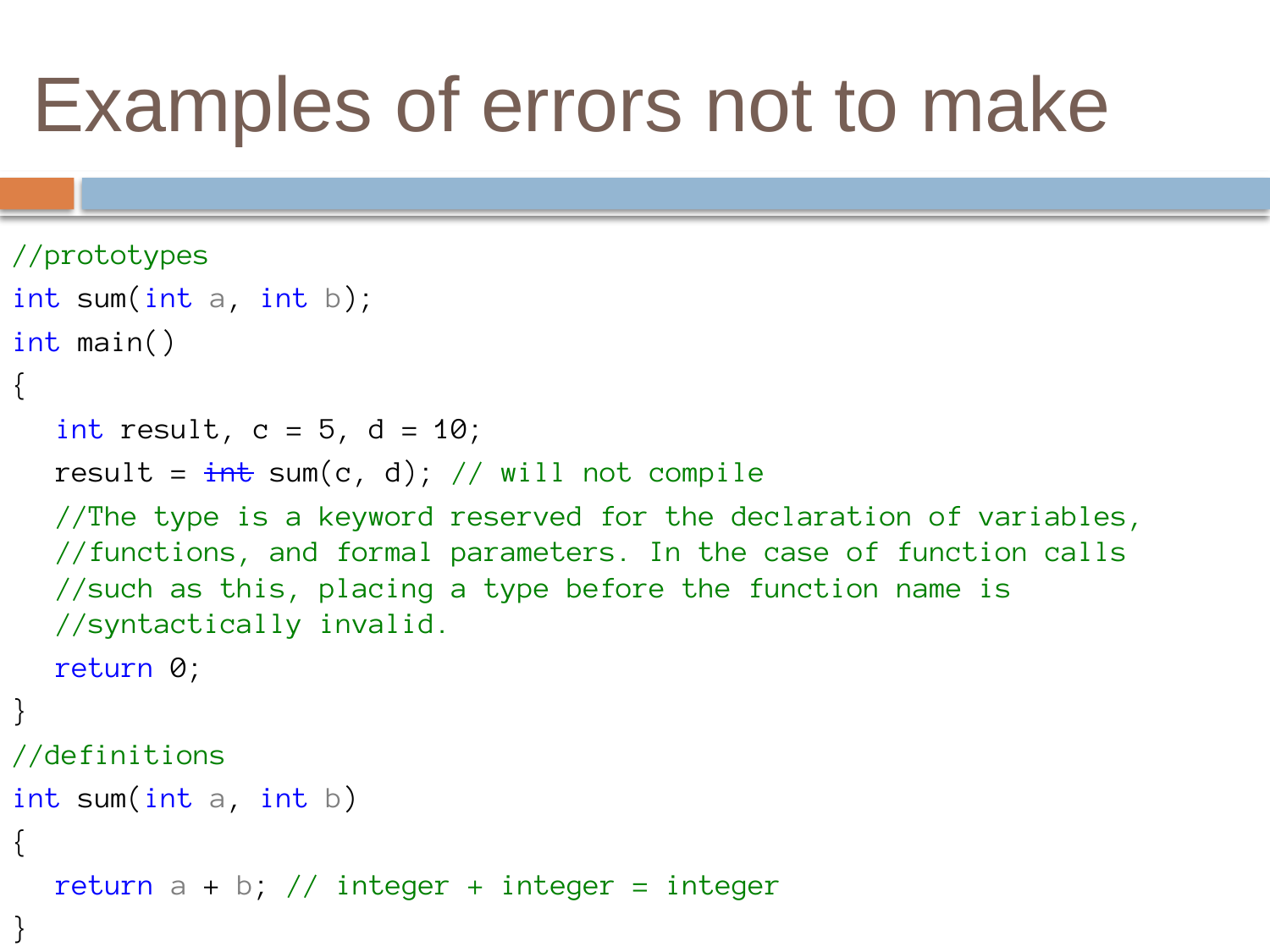

# Examples of errors not to make
//prototypes
int sum(int a, int b);
int main()
{
	int result, c = 5, d = 10;
	result = int sum(c, d); // will not compile
	//The type is a keyword reserved for the declaration of variables,
//functions, and formal parameters. In the case of function calls
//such as this, placing a type before the function name is
//syntactically invalid.
	return 0;
}
//definitions
int sum(int a, int b)
{
	return a + b; // integer + integer = integer
}